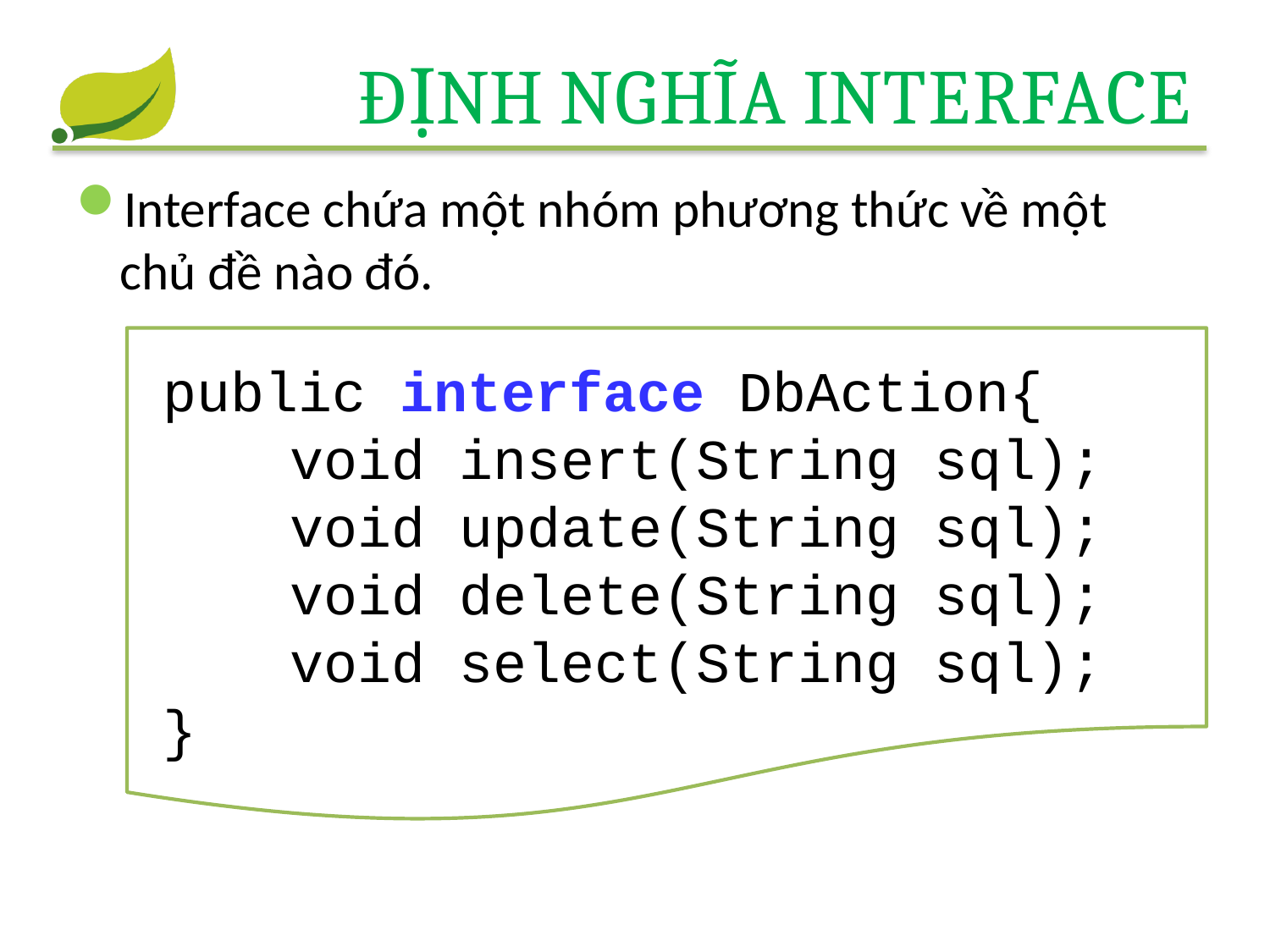

# Định nghĩa Interface
Interface chứa một nhóm phương thức về một chủ đề nào đó.

public interface DbAction{
	void insert(String sql);
	void update(String sql);
	void delete(String sql);
	void select(String sql);
}